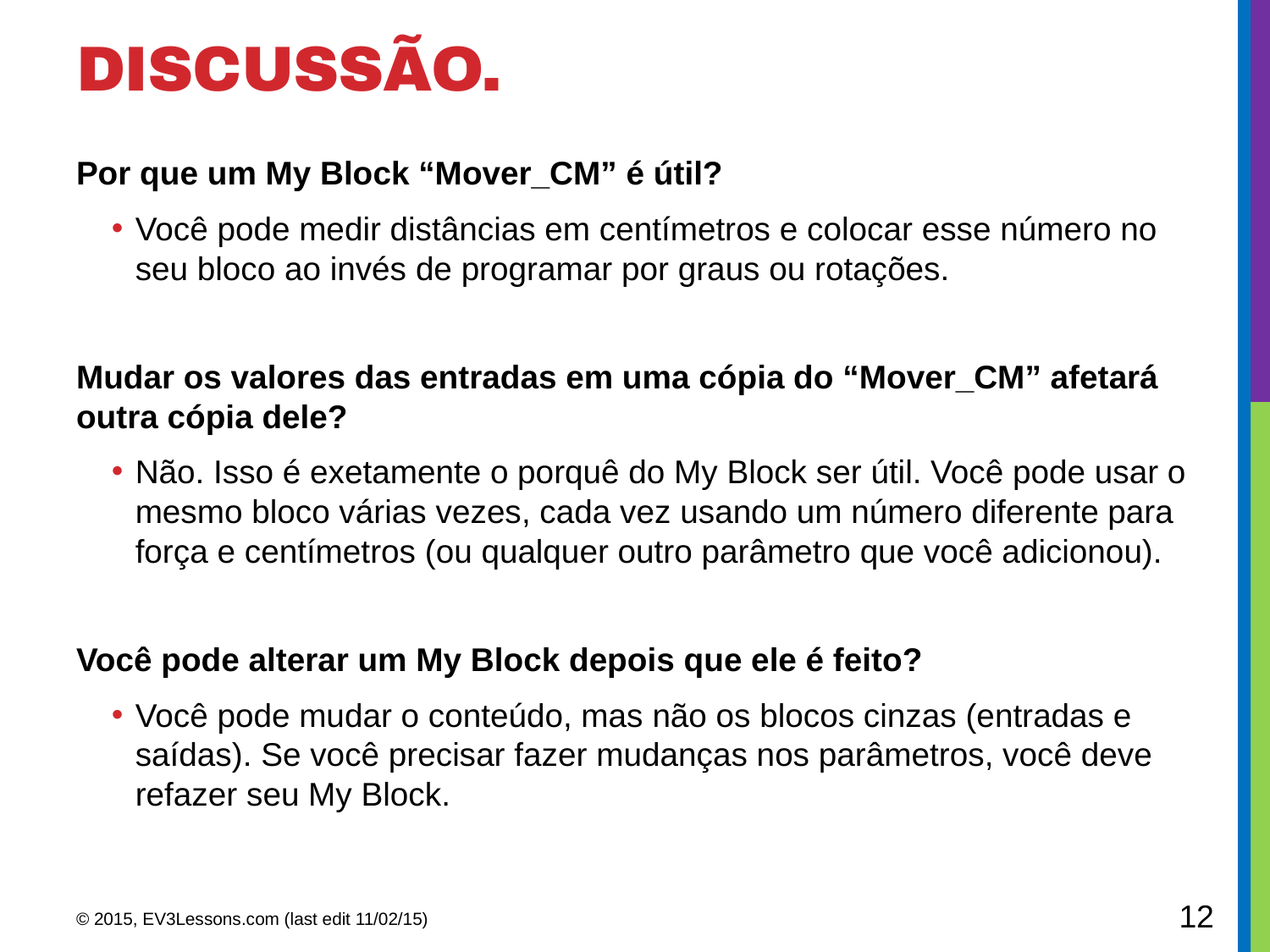

# DISCUSSão.
Por que um My Block “Mover_CM” é útil?
Você pode medir distâncias em centímetros e colocar esse número no seu bloco ao invés de programar por graus ou rotações.

Mudar os valores das entradas em uma cópia do “Mover_CM” afetará outra cópia dele?
Não. Isso é exetamente o porquê do My Block ser útil. Você pode usar o mesmo bloco várias vezes, cada vez usando um número diferente para força e centímetros (ou qualquer outro parâmetro que você adicionou).

Você pode alterar um My Block depois que ele é feito?
Você pode mudar o conteúdo, mas não os blocos cinzas (entradas e saídas). Se você precisar fazer mudanças nos parâmetros, você deve refazer seu My Block.

12
© 2015, EV3Lessons.com (last edit 11/02/15)